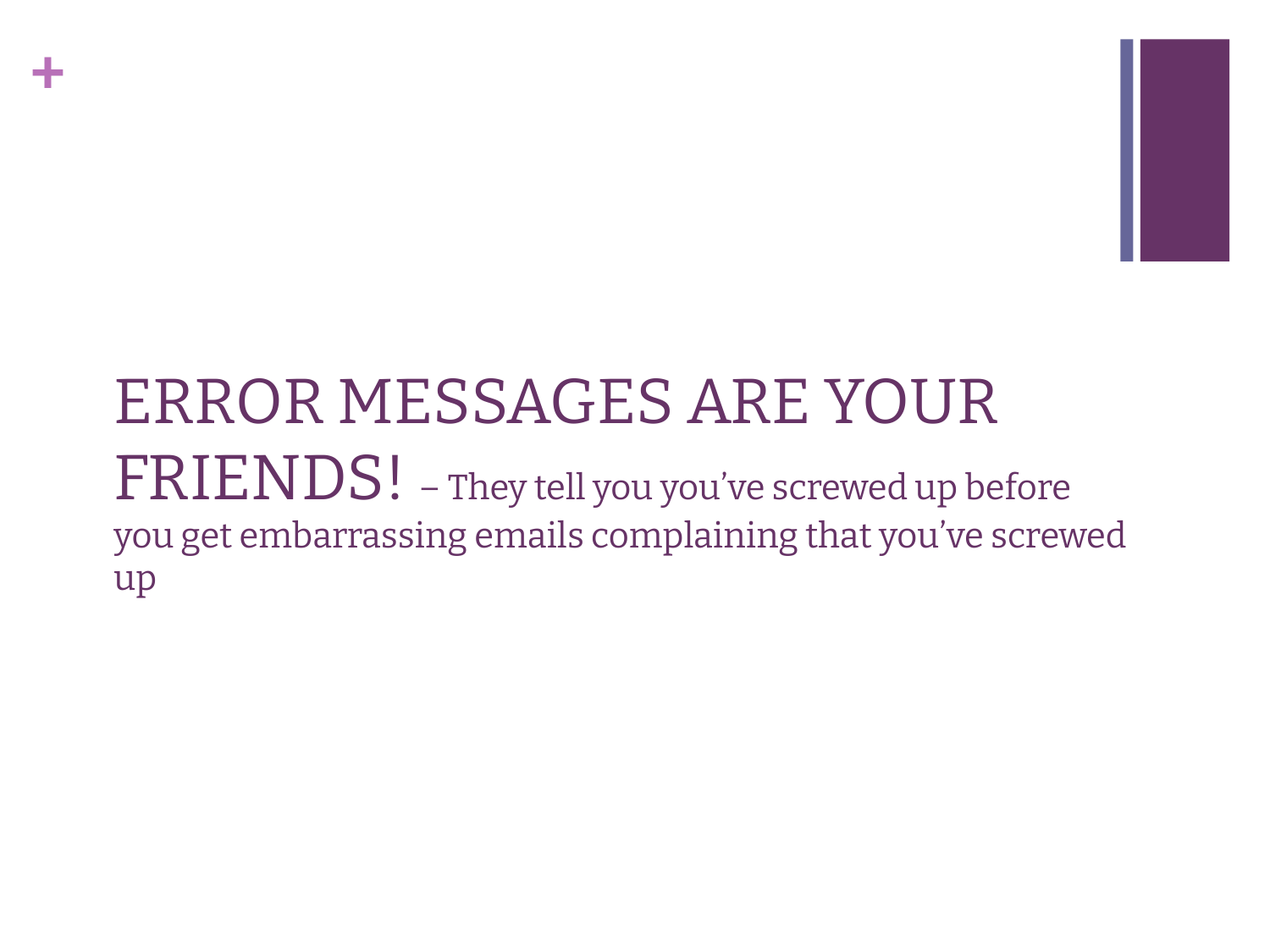

# ERROR MESSAGES ARE YOUR FRIENDS! – They tell you you’ve screwed up before you get embarrassing emails complaining that you’ve screwed up